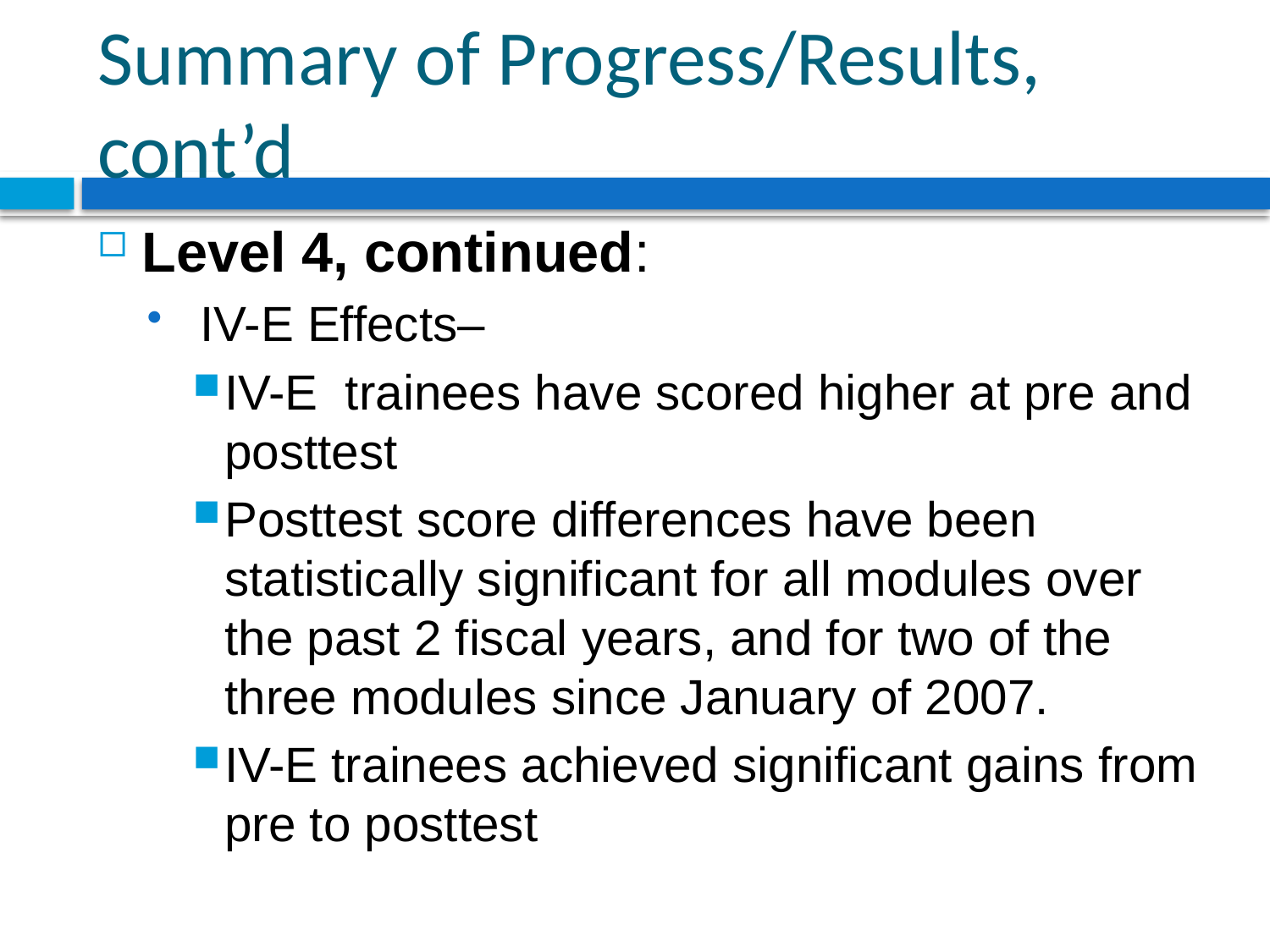

# Summary of Progress/Results, cont’d
Level 4, continued:
 IV-E Effects–
IV-E  trainees have scored higher at pre and posttest
Posttest score differences have been statistically significant for all modules over the past 2 fiscal years, and for two of the three modules since January of 2007.
IV-E trainees achieved significant gains from pre to posttest